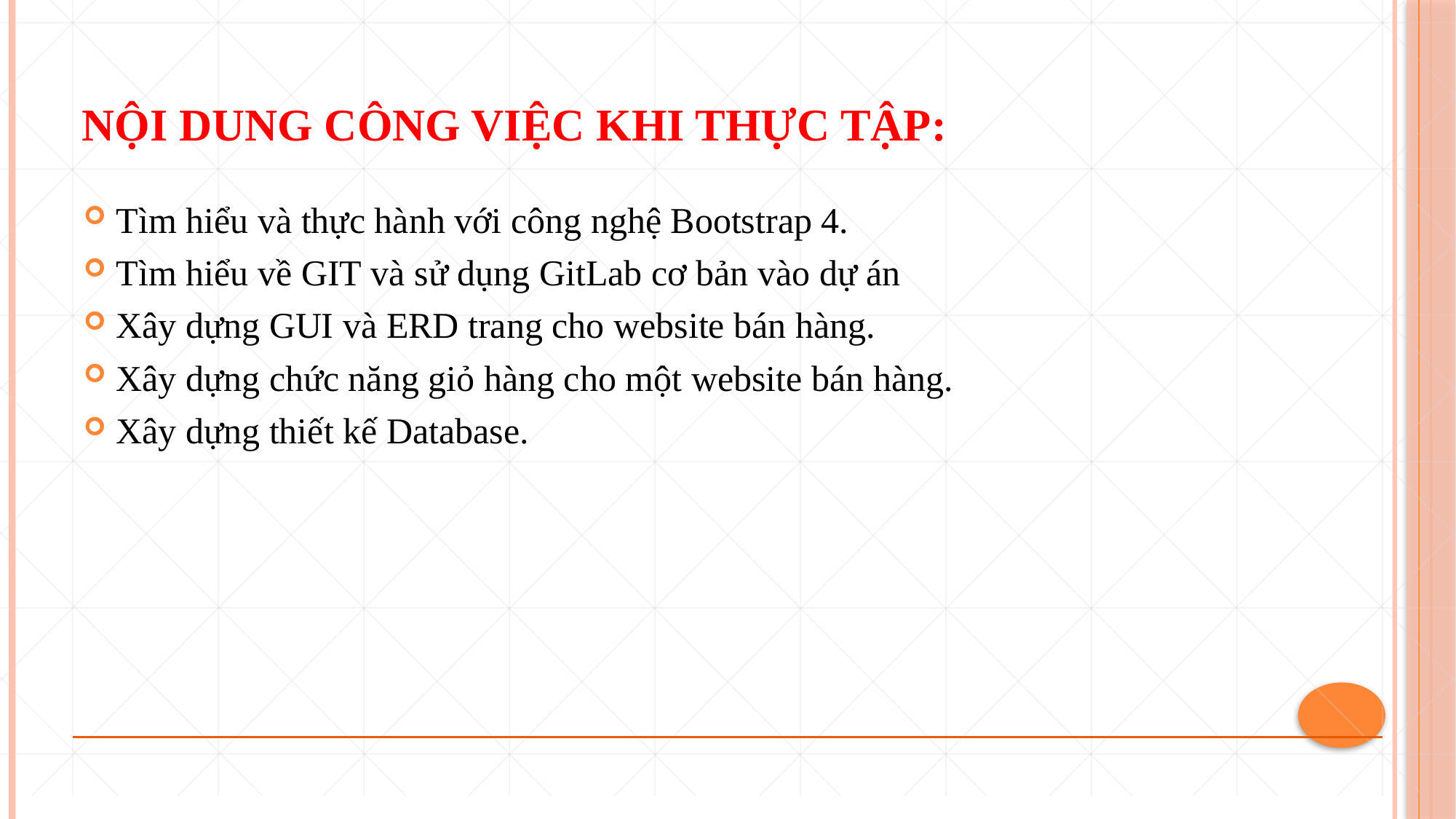

# Nội dung công việc khi thực tập:
Tìm hiểu và thực hành với công nghệ Bootstrap 4.
Tìm hiểu về GIT và sử dụng GitLab cơ bản vào dự án
Xây dựng GUI và ERD trang cho website bán hàng.
Xây dựng chức năng giỏ hàng cho một website bán hàng.
Xây dựng thiết kế Database.